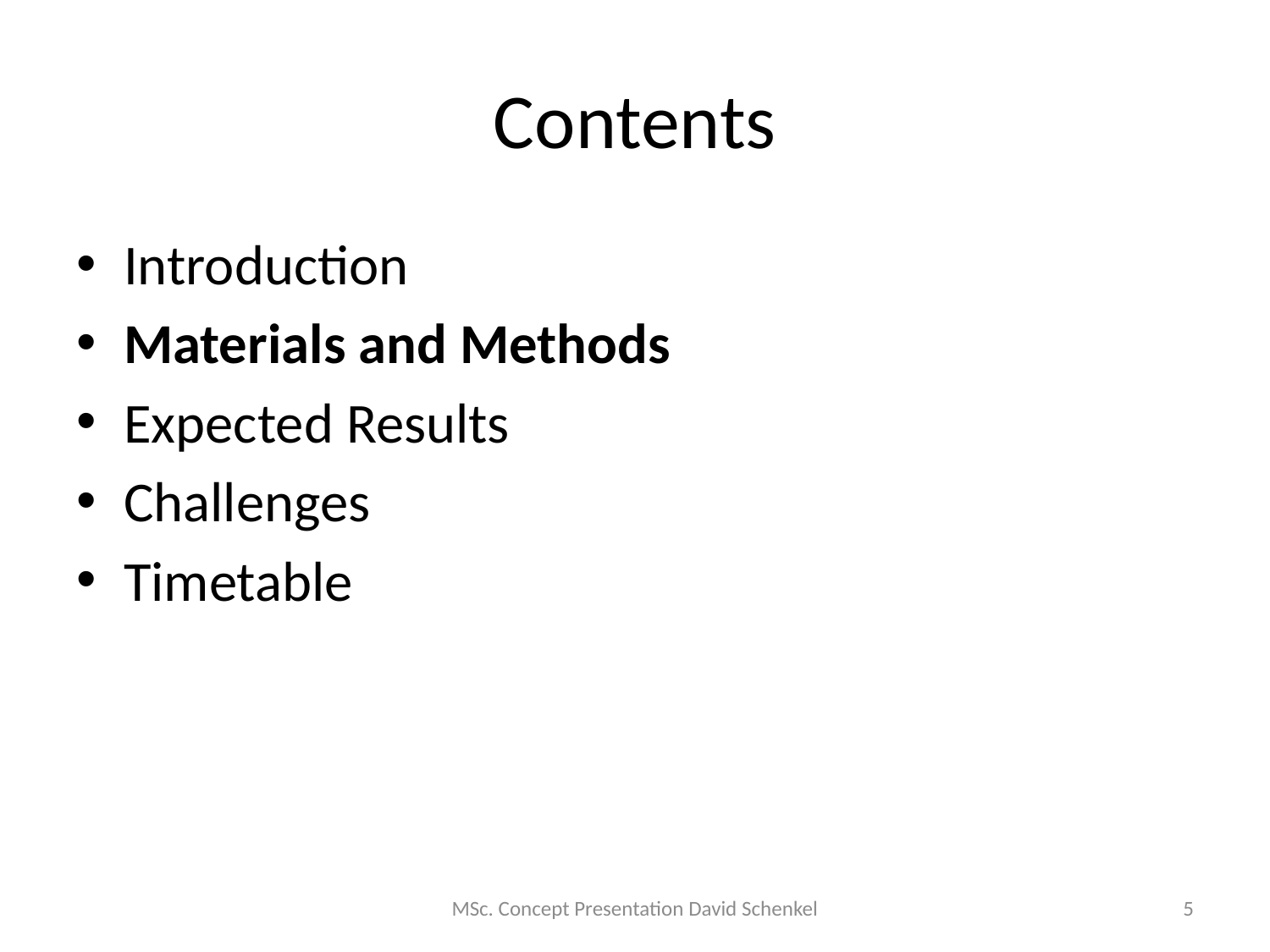

# Contents
Introduction
Materials and Methods
Expected Results
Challenges
Timetable
MSc. Concept Presentation David Schenkel
5